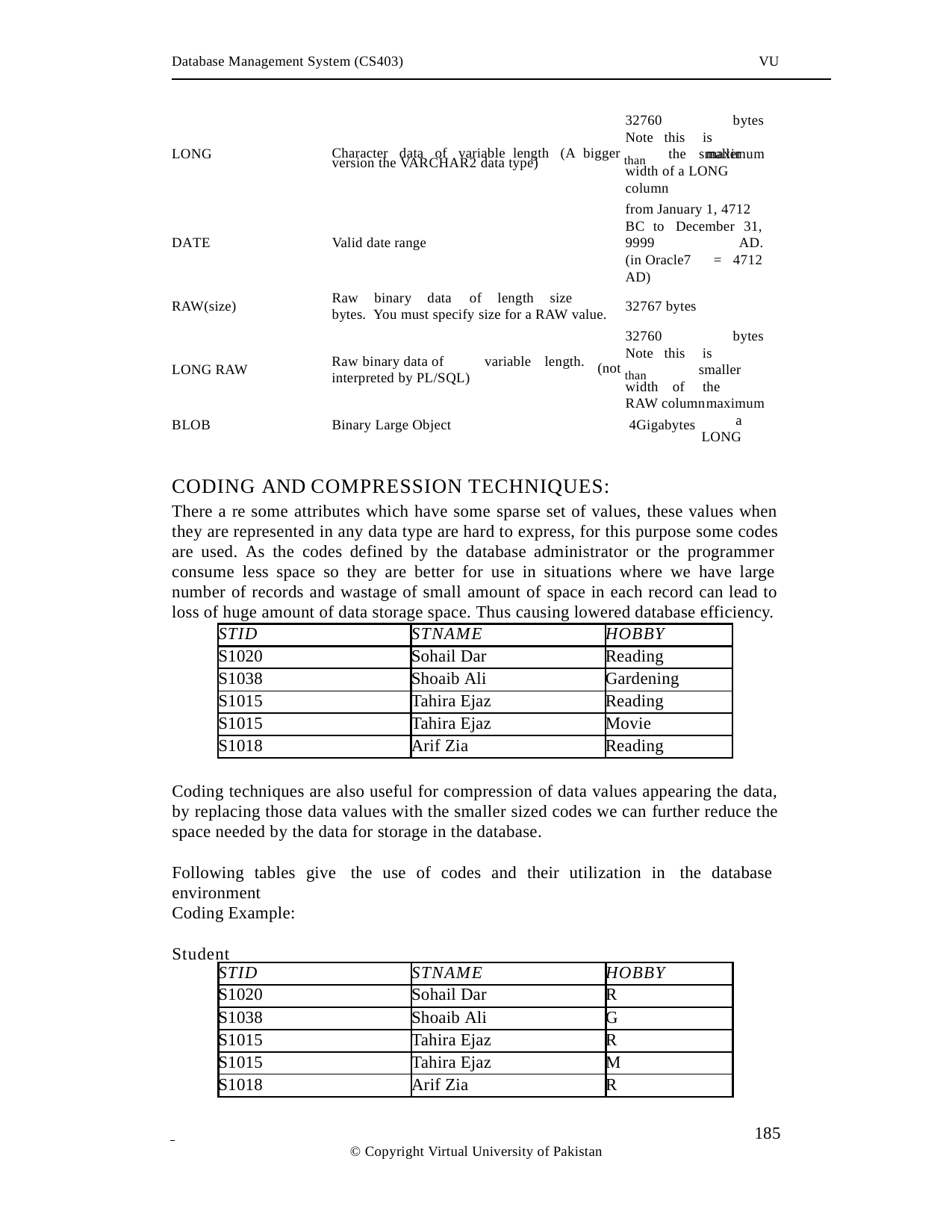

Database Management System (CS403)
VU

32760
Note  this
bytes  is  smaller
Character   data   of   variable  length   (A  bigger than
the	maximum
LONG
version the VARCHAR2 data type)
width of a LONG  column
from January 1, 4712  BC  to   December  31,
DATE
Valid date range
AD.
=  4712
9999
(in Oracle7  AD)
32767 bytes
Raw    binary    data	of	length	size	bytes.  You must specify size for a RAW value.
RAW(size)
32760
Note  this
bytes  is  smaller
the	maximum
a   LONG
Raw binary data of  interpreted by PL/SQL)
variable
length.
(not than
LONG RAW
width   of
RAW column  4Gigabytes
BLOB
Binary Large Object
CODING AND COMPRESSION TECHNIQUES:
There a re some attributes which have some sparse set of values, these values when  they are represented in any data type are hard to express, for this purpose some codes  are used. As the codes defined by the database administrator or the programmer  consume less space so they are better for use in situations where we have large  number of records and wastage of small amount of space in each record can lead to  loss of huge amount of data storage space. Thus causing lowered database efficiency.
| STID | STNAME | HOBBY |
| --- | --- | --- |
| S1020 | Sohail Dar | Reading |
| S1038 | Shoaib Ali | Gardening |
| S1015 | Tahira Ejaz | Reading |
| S1015 | Tahira Ejaz | Movie |
| S1018 | Arif Zia | Reading |
Coding techniques are also useful for compression of data values appearing the data,  by replacing those data values with the smaller sized codes we can further reduce the  space needed by the data for storage in the database.

Following tables give the use of codes and their utilization in the database  environment
Coding Example:

Student
| STID | STNAME | HOBBY |
| --- | --- | --- |
| S1020 | Sohail Dar | R |
| S1038 | Shoaib Ali | G |
| S1015 | Tahira Ejaz | R |
| S1015 | Tahira Ejaz | M |
| S1018 | Arif Zia | R |
 	185
© Copyright Virtual University of Pakistan